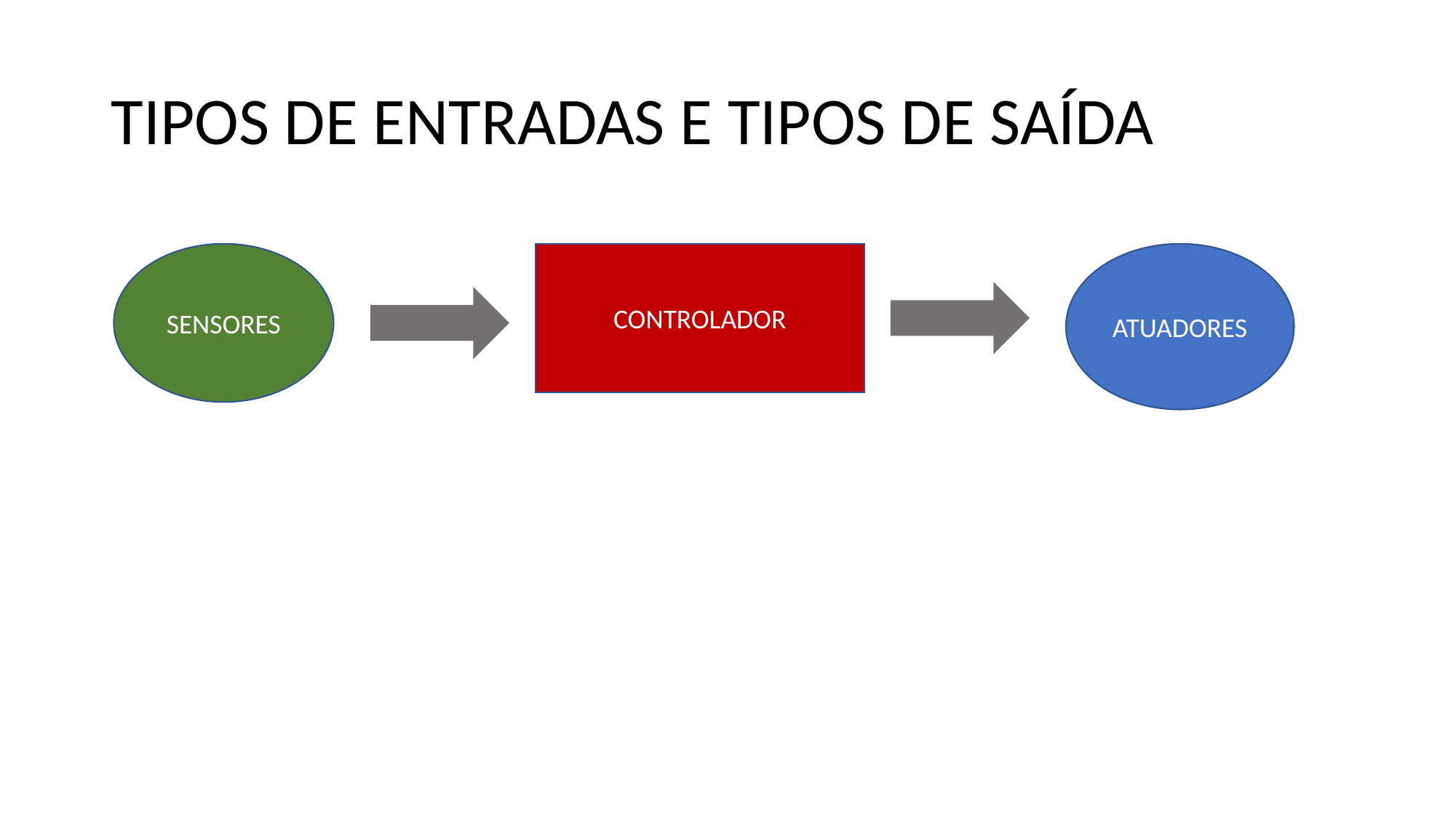

# TIPOS DE ENTRADAS E TIPOS DE SAÍDA
SENSORES
CONTROLADOR
ATUADORES